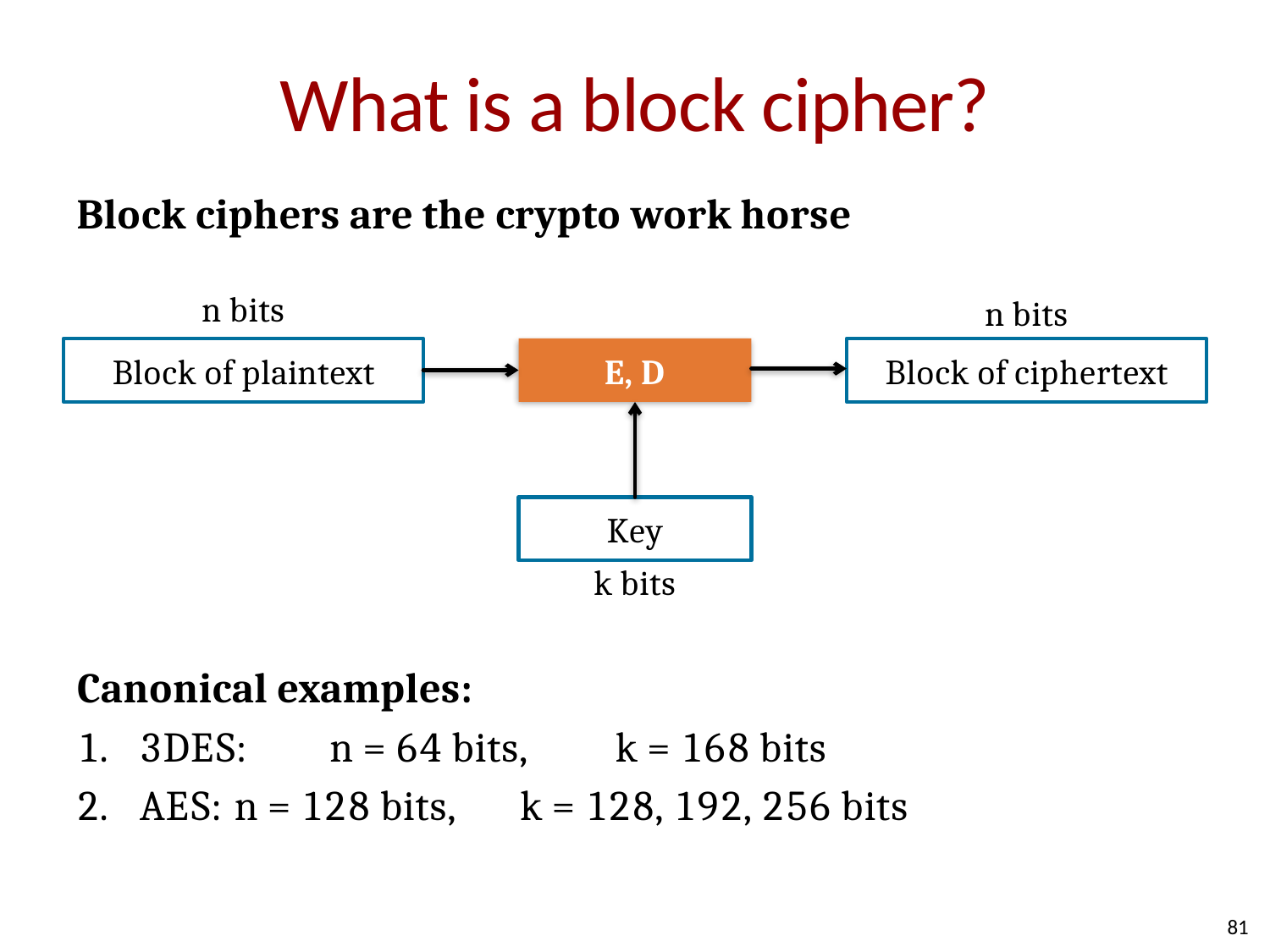

# What is a block cipher?
Block ciphers are the crypto work horse

Canonical examples:
3DES: 	n = 64 bits, 		k = 168 bits
AES: 		n = 128 bits, 	k = 128, 192, 256 bits
n bits
Block of plaintext
n bits
Block of ciphertext
E, D
Key
k bits
81